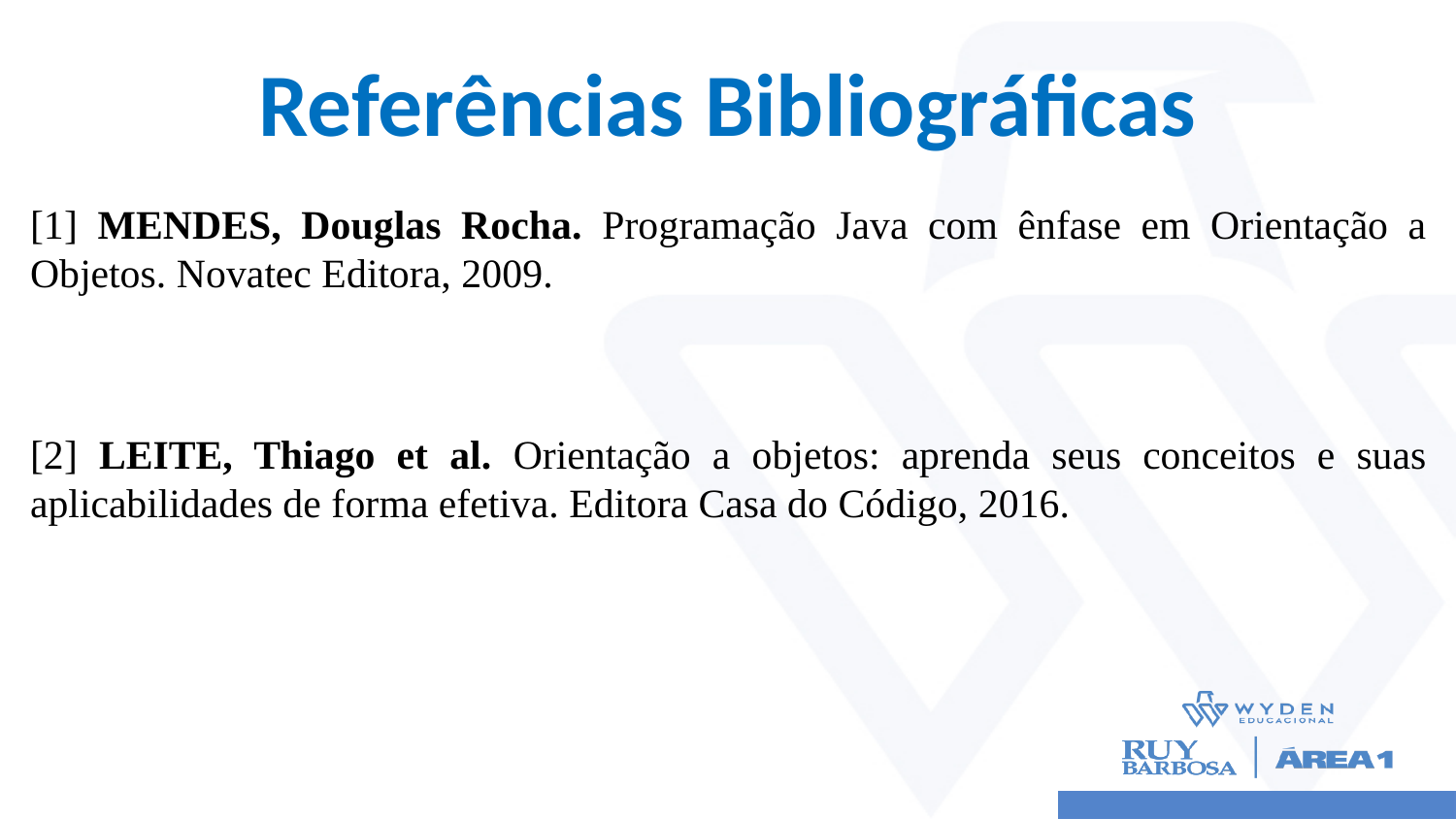

# Referências Bibliográficas
[1] MENDES, Douglas Rocha. Programação Java com ênfase em Orientação a Objetos. Novatec Editora, 2009.

[2] LEITE, Thiago et al. Orientação a objetos: aprenda seus conceitos e suas aplicabilidades de forma efetiva. Editora Casa do Código, 2016.